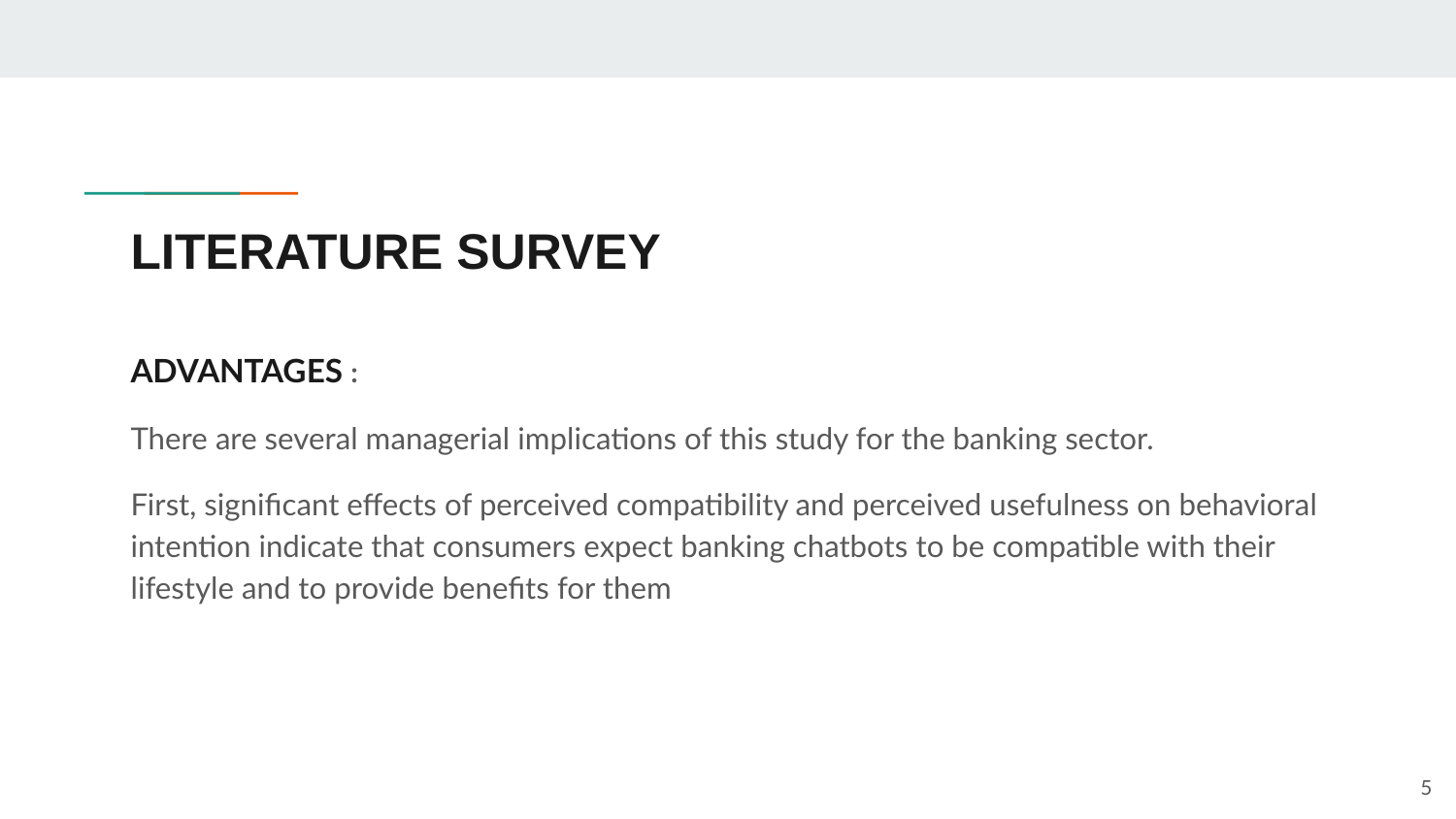

# LITERATURE SURVEY
ADVANTAGES :
There are several managerial implications of this study for the banking sector.
First, significant effects of perceived compatibility and perceived usefulness on behavioral intention indicate that consumers expect banking chatbots to be compatible with their lifestyle and to provide benefits for them

5